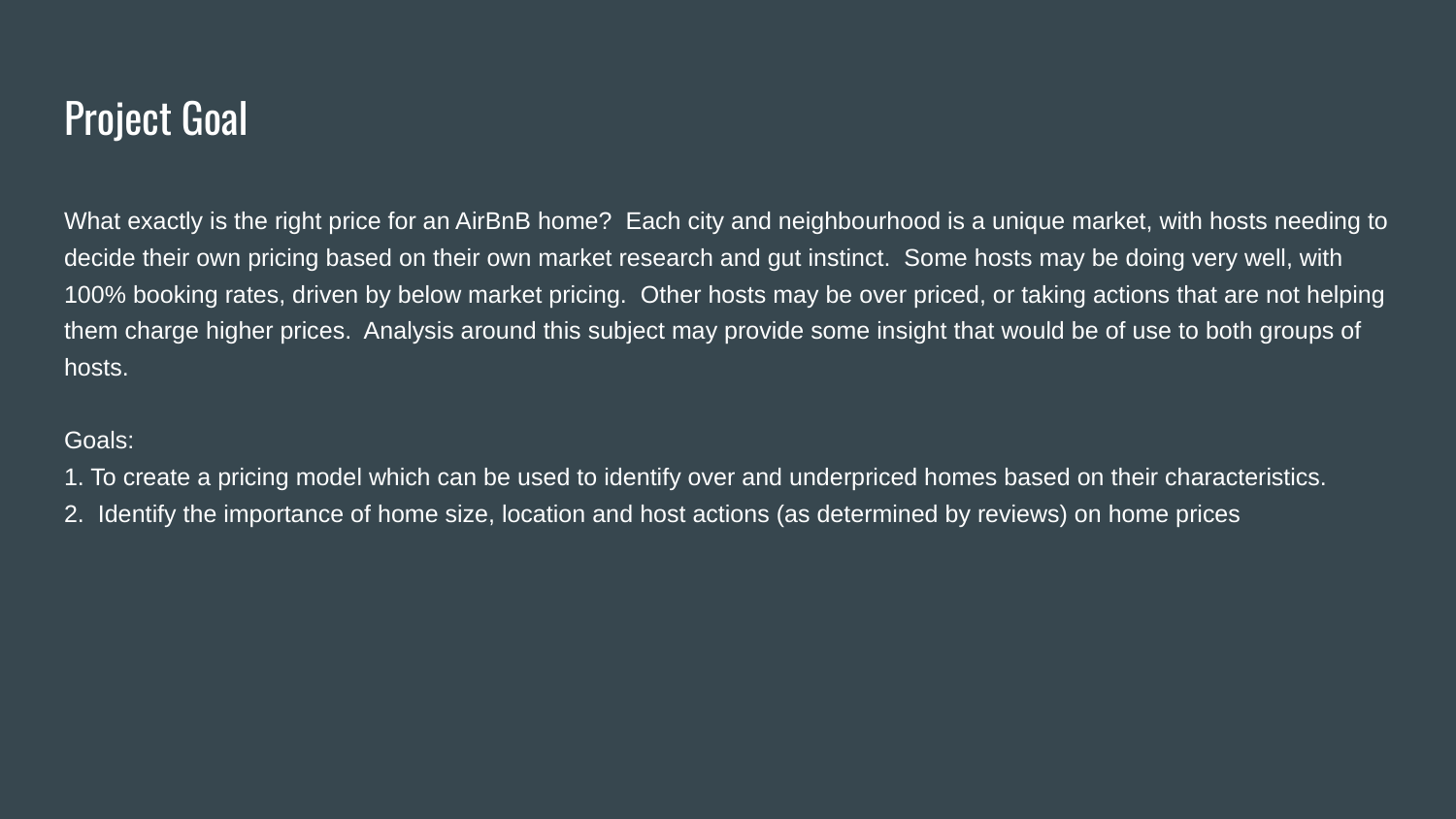

# Project Goal
What exactly is the right price for an AirBnB home?  Each city and neighbourhood is a unique market, with hosts needing to decide their own pricing based on their own market research and gut instinct.  Some hosts may be doing very well, with 100% booking rates, driven by below market pricing.  Other hosts may be over priced, or taking actions that are not helping them charge higher prices.  Analysis around this subject may provide some insight that would be of use to both groups of hosts.

Goals:
1. To create a pricing model which can be used to identify over and underpriced homes based on their characteristics.
2.  Identify the importance of home size, location and host actions (as determined by reviews) on home prices